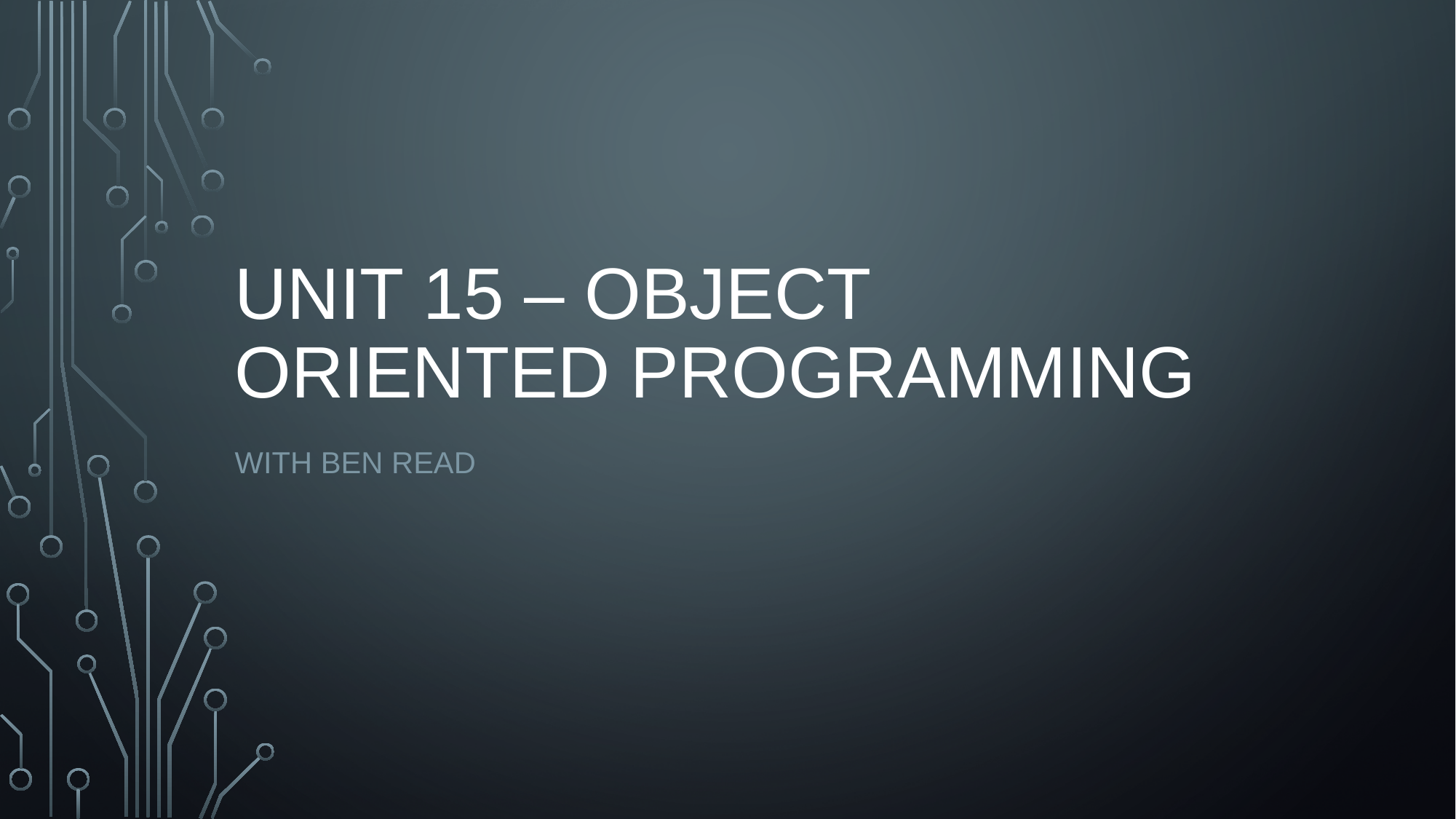

# UNIT 15 – Object oriented programming
With ben read